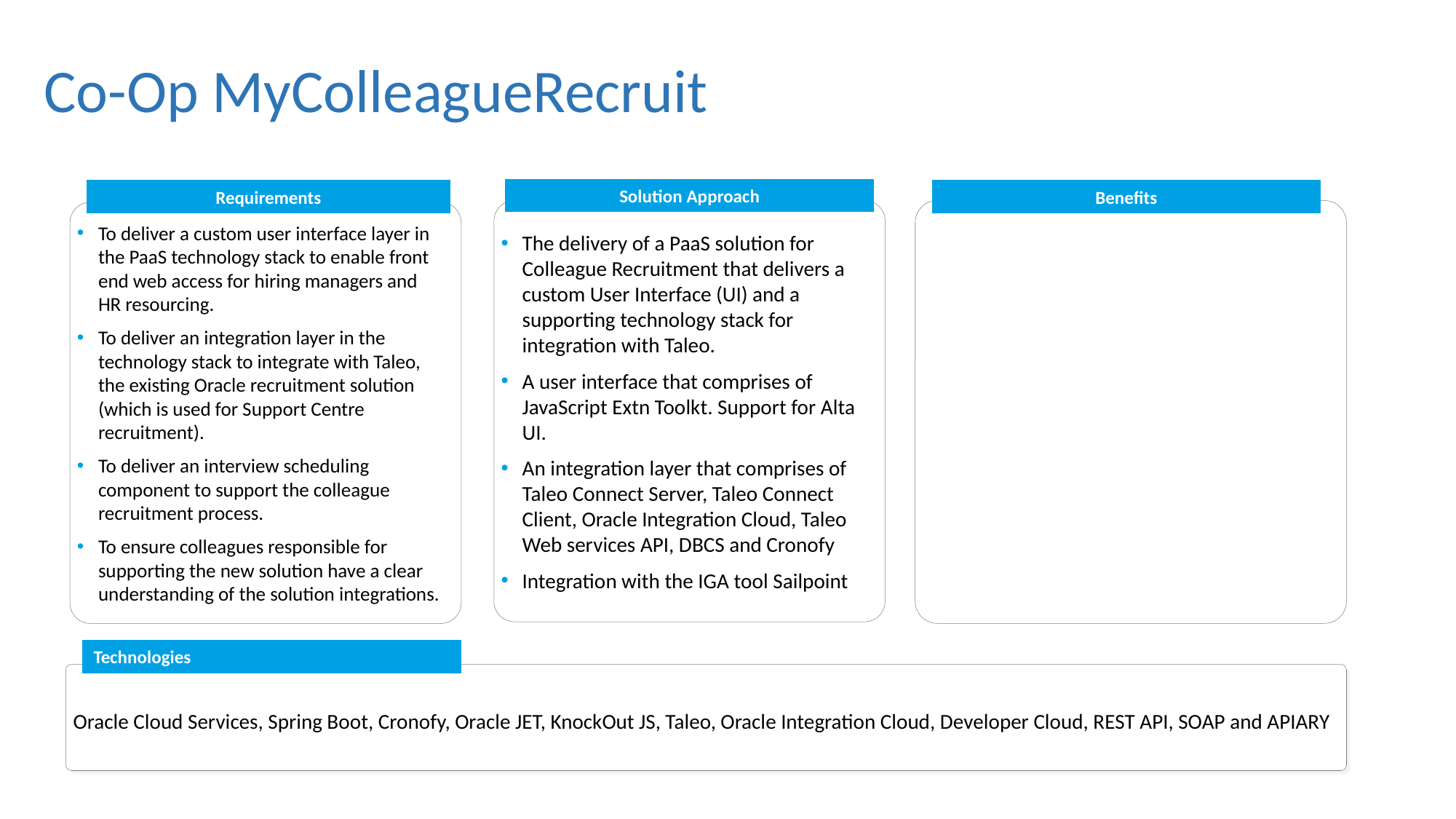

# Co-Op MyColleagueRecruit
Solution Approach
Requirements
Benefits
The delivery of a PaaS solution for Colleague Recruitment that delivers a custom User Interface (UI) and a supporting technology stack for integration with Taleo.
A user interface that comprises of JavaScript Extn Toolkt. Support for Alta UI.
An integration layer that comprises of Taleo Connect Server, Taleo Connect Client, Oracle Integration Cloud, Taleo Web services API, DBCS and Cronofy
Integration with the IGA tool Sailpoint

To deliver a custom user interface layer in the PaaS technology stack to enable front end web access for hiring managers and HR resourcing.
To deliver an integration layer in the technology stack to integrate with Taleo, the existing Oracle recruitment solution (which is used for Support Centre recruitment).
To deliver an interview scheduling component to support the colleague recruitment process.
To ensure colleagues responsible for supporting the new solution have a clear understanding of the solution integrations.
Technologies
 Oracle Cloud Services, Spring Boot, Cronofy, Oracle JET, KnockOut JS, Taleo, Oracle Integration Cloud, Developer Cloud, REST API, SOAP and APIARY